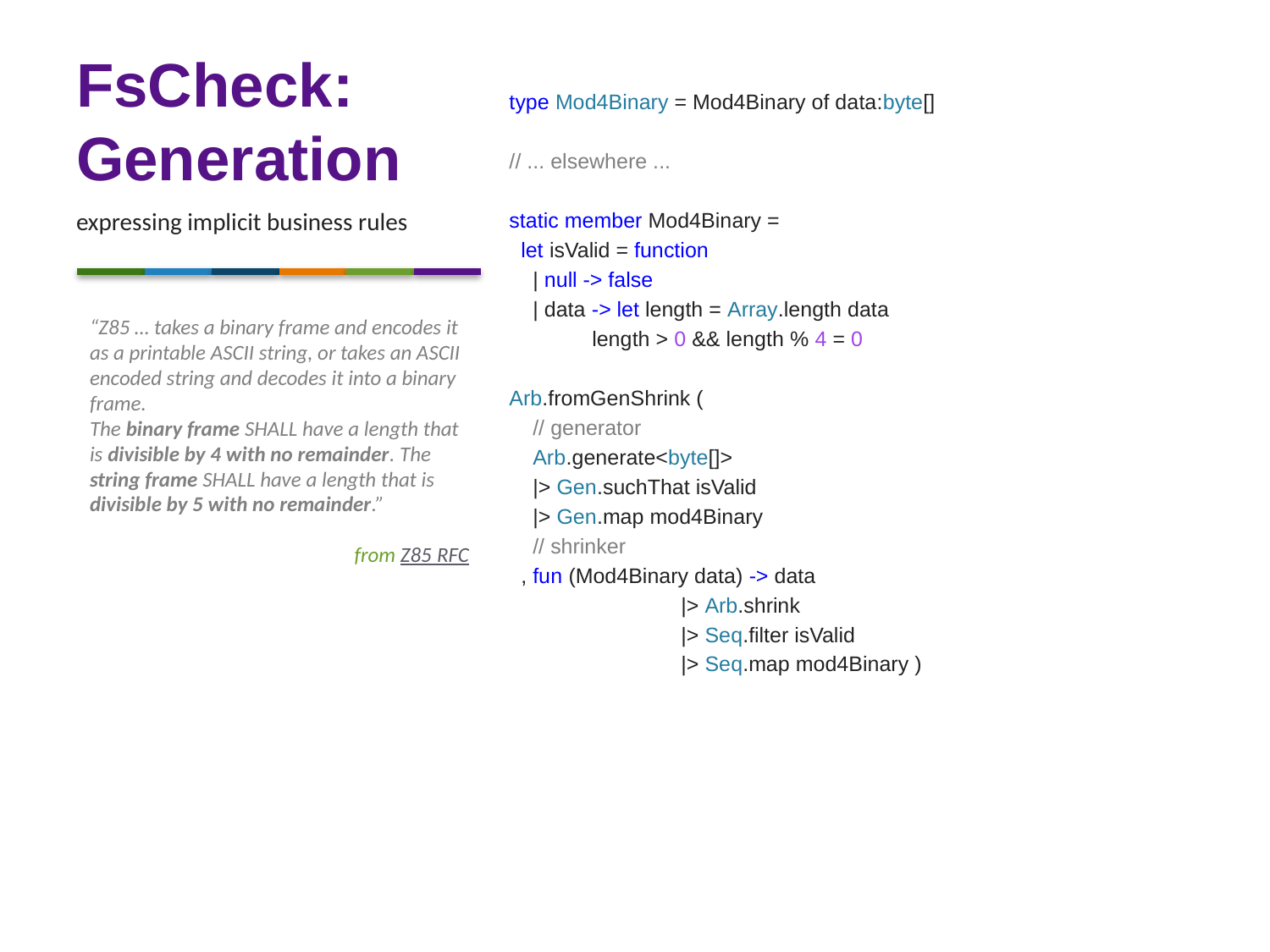

# FsCheck: Generation
type Mod4Binary = Mod4Binary of data:byte[]

// ... elsewhere ...

static member Mod4Binary =
  let isValid = function
    | null -> false
    | data -> let length = Array.length data
              length > 0 && length % 4 = 0

Arb.fromGenShrink (
    // generator
    Arb.generate<byte[]>
    |> Gen.suchThat isValid
    |> Gen.map mod4Binary
    // shrinker
  , fun (Mod4Binary data) -> data
                             |> Arb.shrink
                             |> Seq.filter isValid
                             |> Seq.map mod4Binary )
expressing implicit business rules
“Z85 … takes a binary frame and encodes it as a printable ASCII string, or takes an ASCII encoded string and decodes it into a binary frame.
The binary frame SHALL have a length that is divisible by 4 with no remainder. The string frame SHALL have a length that is divisible by 5 with no remainder.”

from Z85 RFC